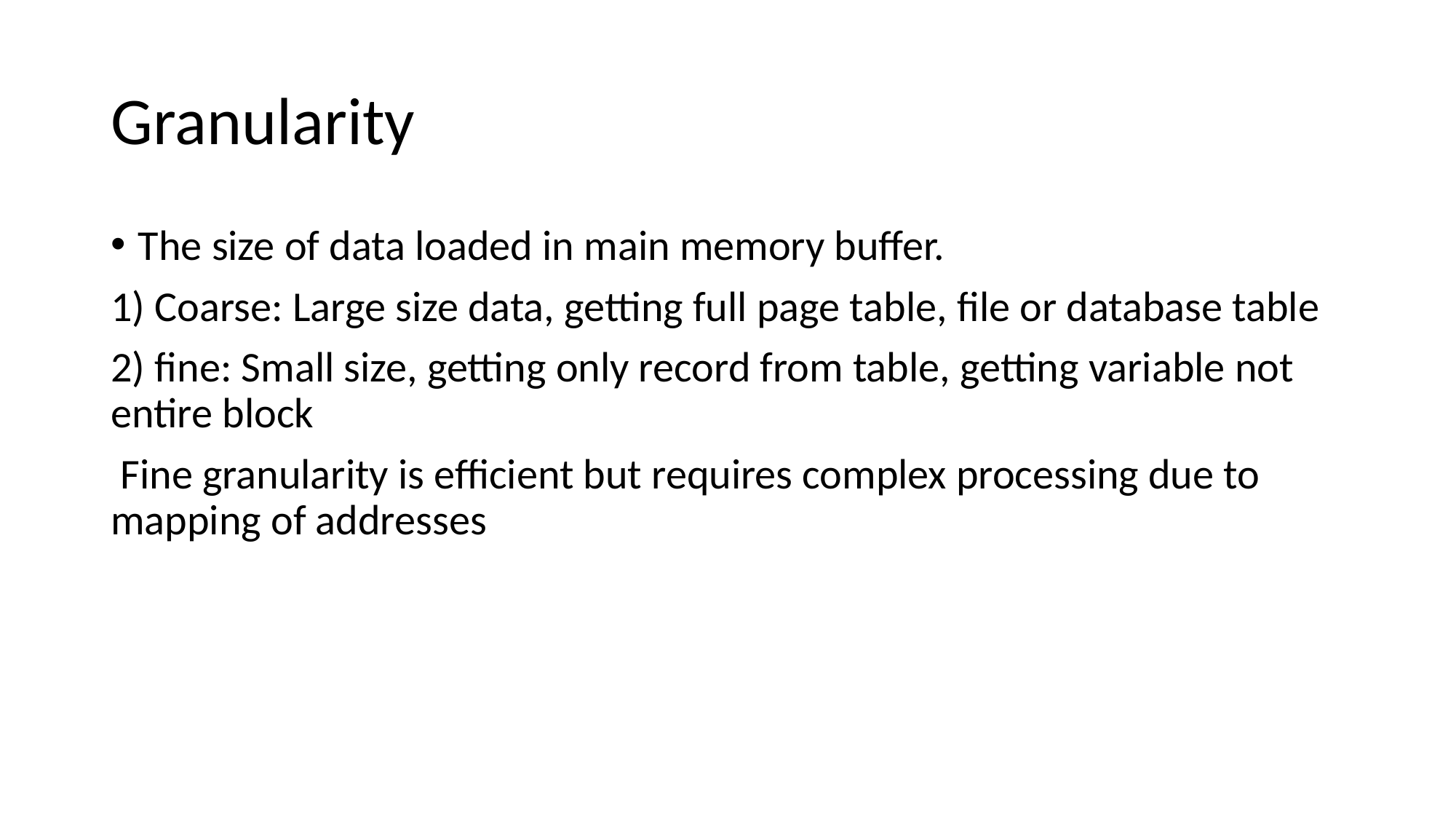

# Granularity
The size of data loaded in main memory buffer.
1) Coarse: Large size data, getting full page table, file or database table
2) fine: Small size, getting only record from table, getting variable not entire block
 Fine granularity is efficient but requires complex processing due to     mapping of addresses